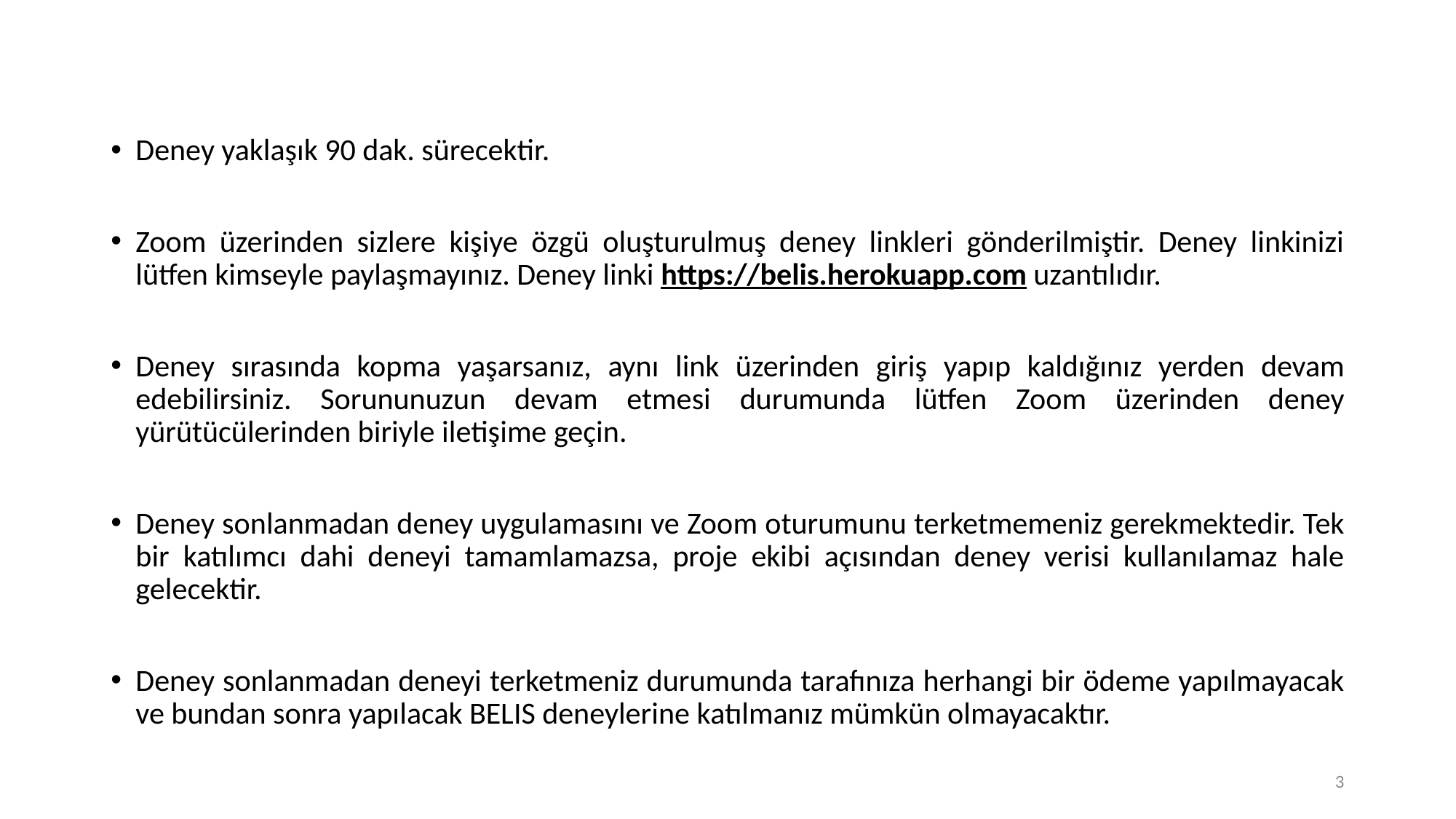

Deney yaklaşık 90 dak. sürecektir.

Zoom üzerinden sizlere kişiye özgü oluşturulmuş deney linkleri gönderilmiştir. Deney linkinizi lütfen kimseyle paylaşmayınız. Deney linki https://belis.herokuapp.com uzantılıdır.

Deney sırasında kopma yaşarsanız, aynı link üzerinden giriş yapıp kaldığınız yerden devam edebilirsiniz. Sorununuzun devam etmesi durumunda lütfen Zoom üzerinden deney yürütücülerinden biriyle iletişime geçin.

Deney sonlanmadan deney uygulamasını ve Zoom oturumunu terketmemeniz gerekmektedir. Tek bir katılımcı dahi deneyi tamamlamazsa, proje ekibi açısından deney verisi kullanılamaz hale gelecektir.

Deney sonlanmadan deneyi terketmeniz durumunda tarafınıza herhangi bir ödeme yapılmayacak ve bundan sonra yapılacak BELIS deneylerine katılmanız mümkün olmayacaktır.

3